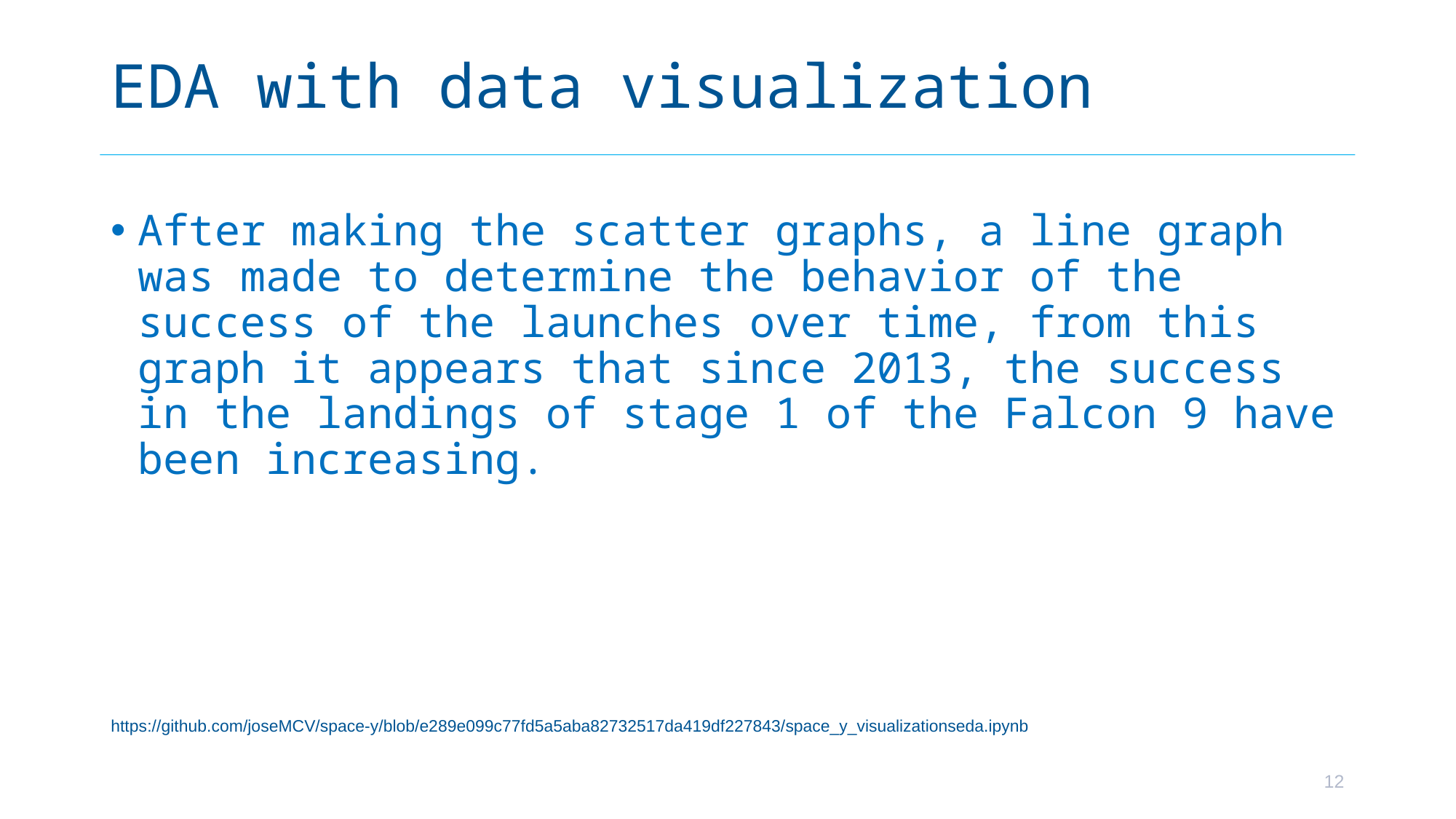

# EDA with data visualization
After making the scatter graphs, a line graph was made to determine the behavior of the success of the launches over time, from this graph it appears that since 2013, the success in the landings of stage 1 of the Falcon 9 have been increasing.

https://github.com/joseMCV/space-y/blob/e289e099c77fd5a5aba82732517da419df227843/space_y_visualizationseda.ipynb
12